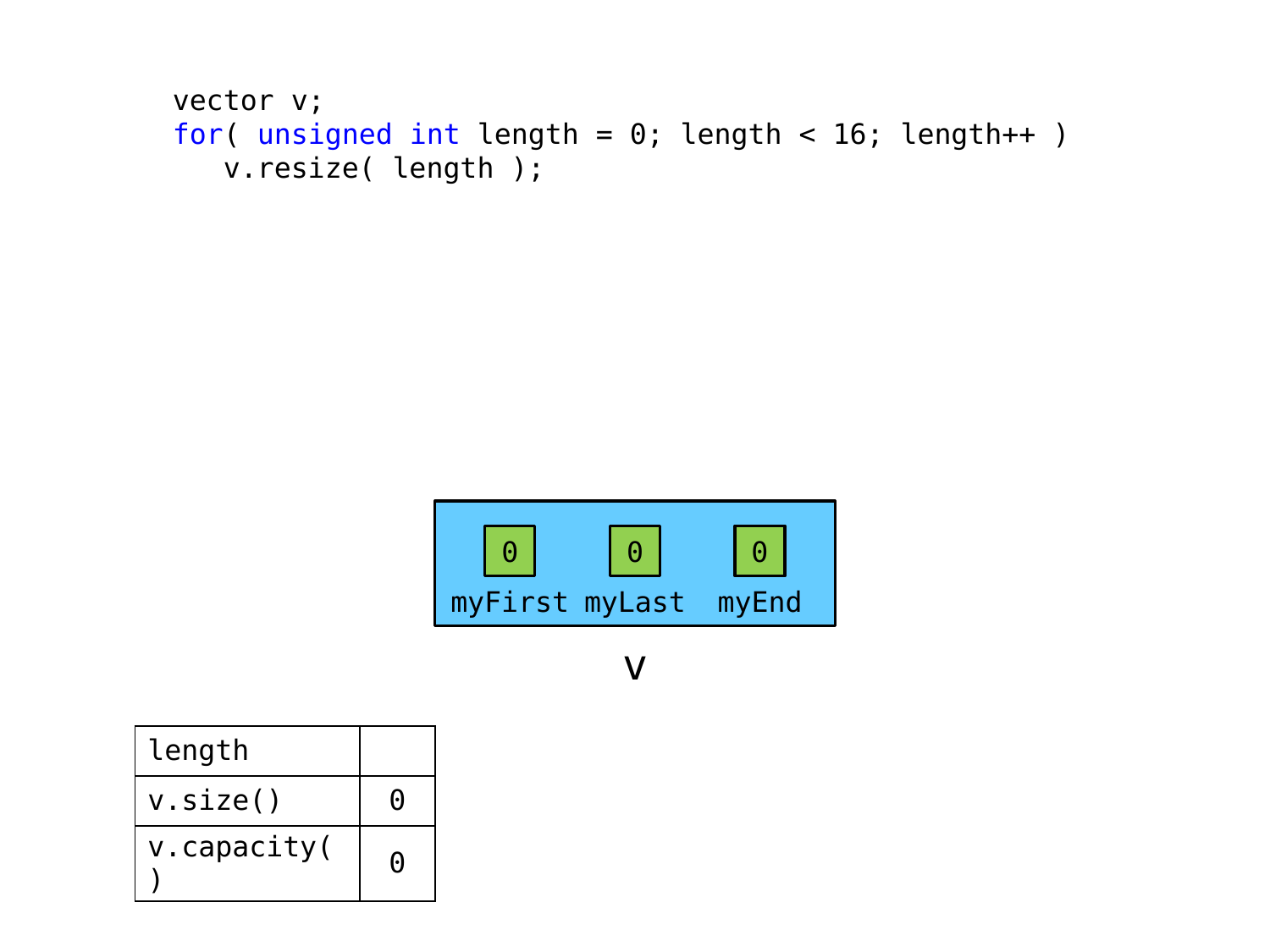

vector v;
for( unsigned int length = 0; length < 16; length++ )
   v.resize( length );

0
0
0
myFirst
myLast
myEnd
v
| length |  |
| --- | --- |
| v.size() | 0 |
| v.capacity() | 0 |